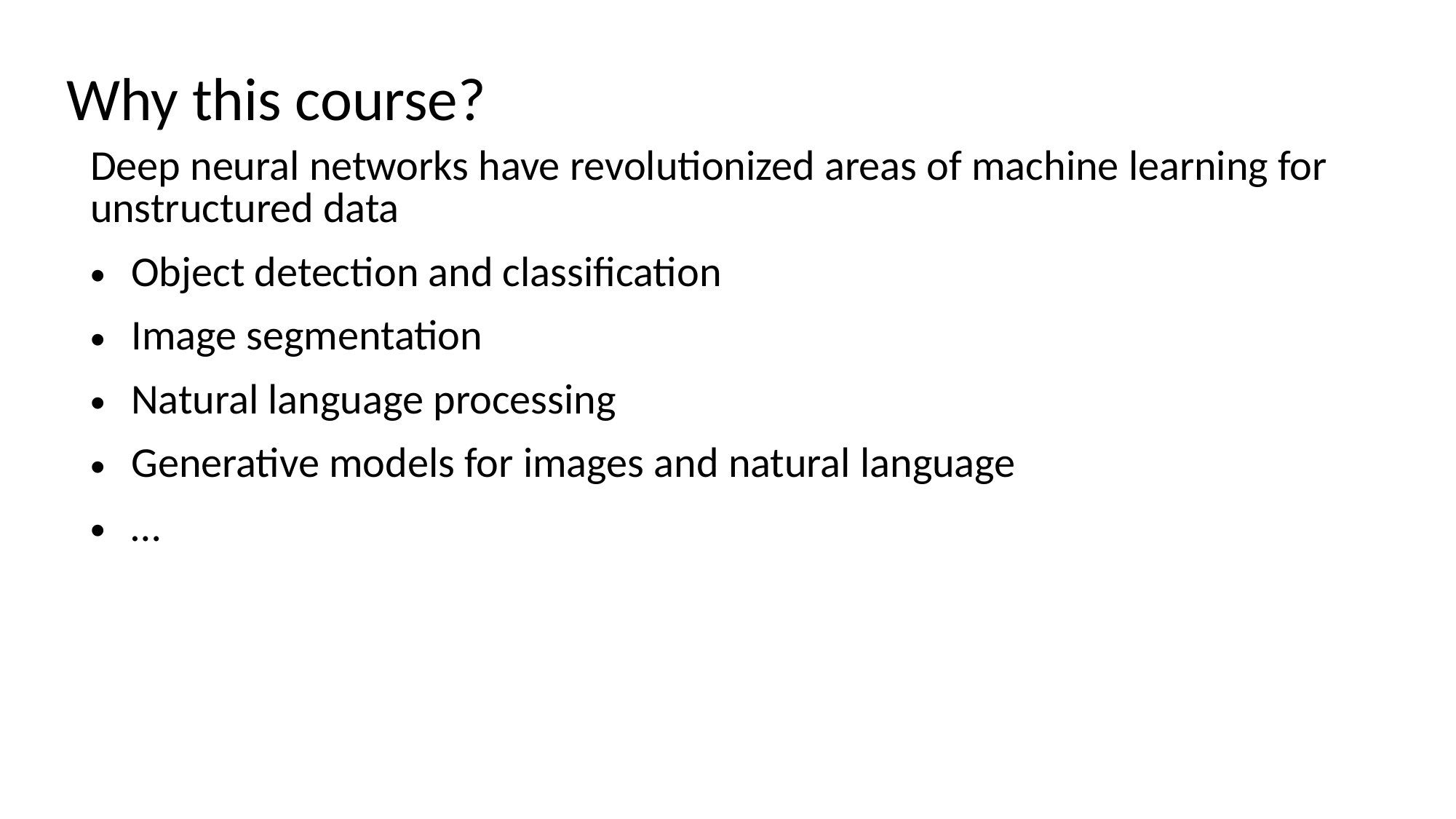

# Why this course?
Deep neural networks have revolutionized areas of machine learning for unstructured data
Object detection and classification
Image segmentation
Natural language processing
Generative models for images and natural language
…